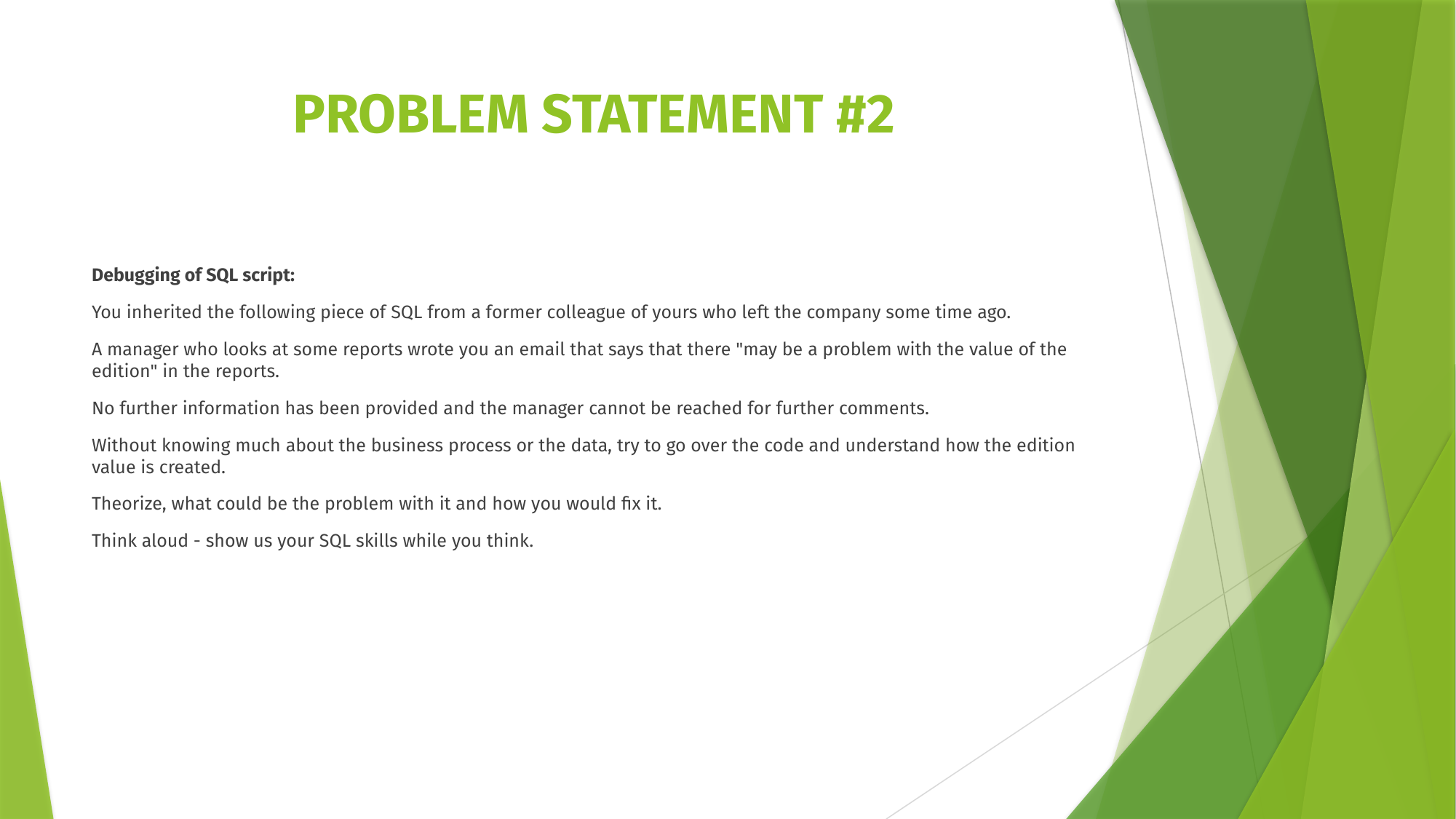

# PROBLEM STATEMENT #2
Debugging of SQL script:
You inherited the following piece of SQL from a former colleague of yours who left the company some time ago.
A manager who looks at some reports wrote you an email that says that there "may be a problem with the value of the edition" in the reports.
No further information has been provided and the manager cannot be reached for further comments.
Without knowing much about the business process or the data, try to go over the code and understand how the edition value is created.
Theorize, what could be the problem with it and how you would fix it.
Think aloud - show us your SQL skills while you think.